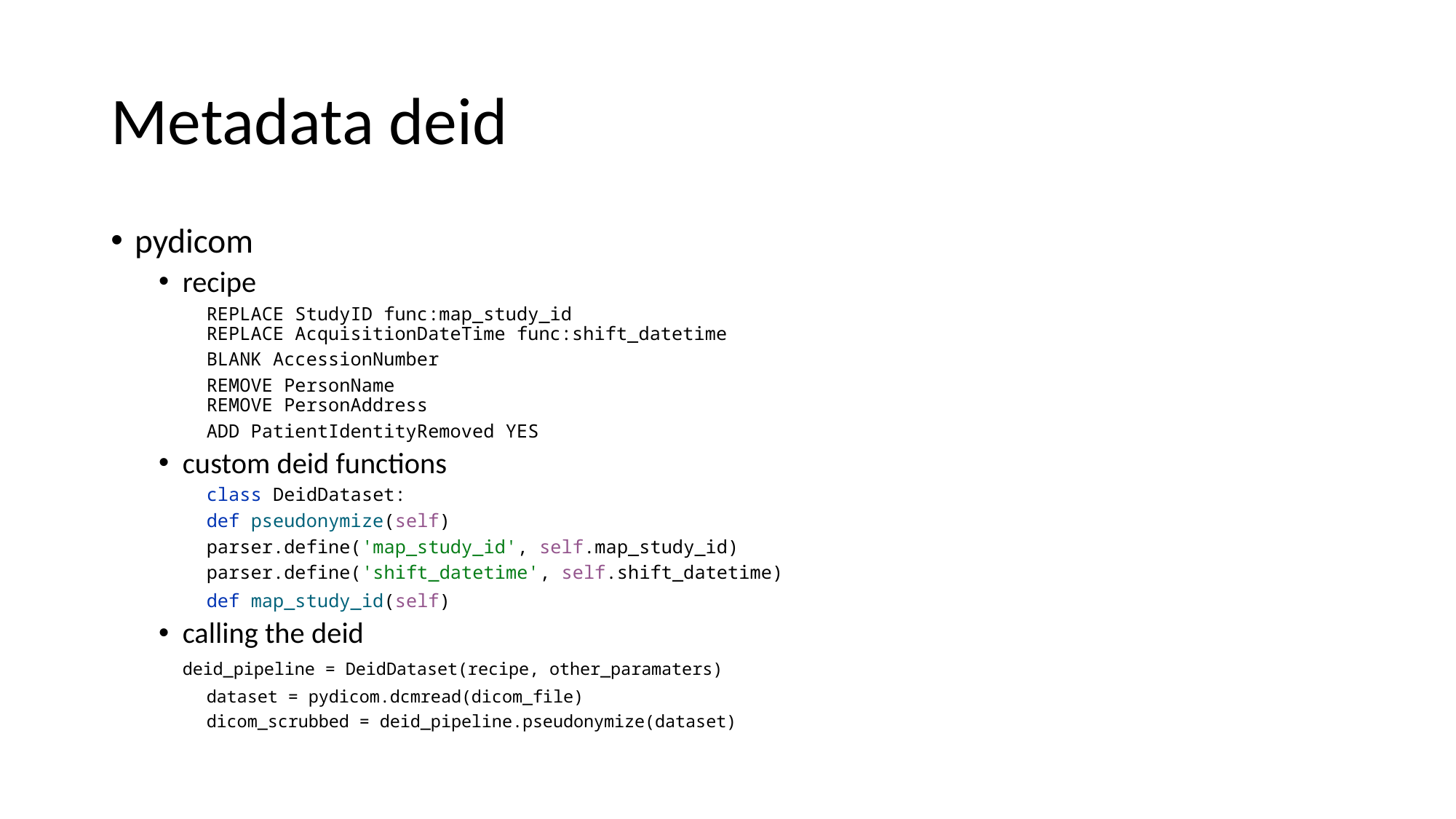

# Metadata deid
pydicom
recipe
REPLACE StudyID func:map_study_id
REPLACE AcquisitionDateTime func:shift_datetime
BLANK AccessionNumber
REMOVE PersonName
REMOVE PersonAddress
ADD PatientIdentityRemoved YES
custom deid functions
class DeidDataset:
	def pseudonymize(self)
		parser.define('map_study_id', self.map_study_id)
		parser.define('shift_datetime', self.shift_datetime)
	def map_study_id(self)
calling the deid
	deid_pipeline = DeidDataset(recipe, other_paramaters)
dataset = pydicom.dcmread(dicom_file)
dicom_scrubbed = deid_pipeline.pseudonymize(dataset)